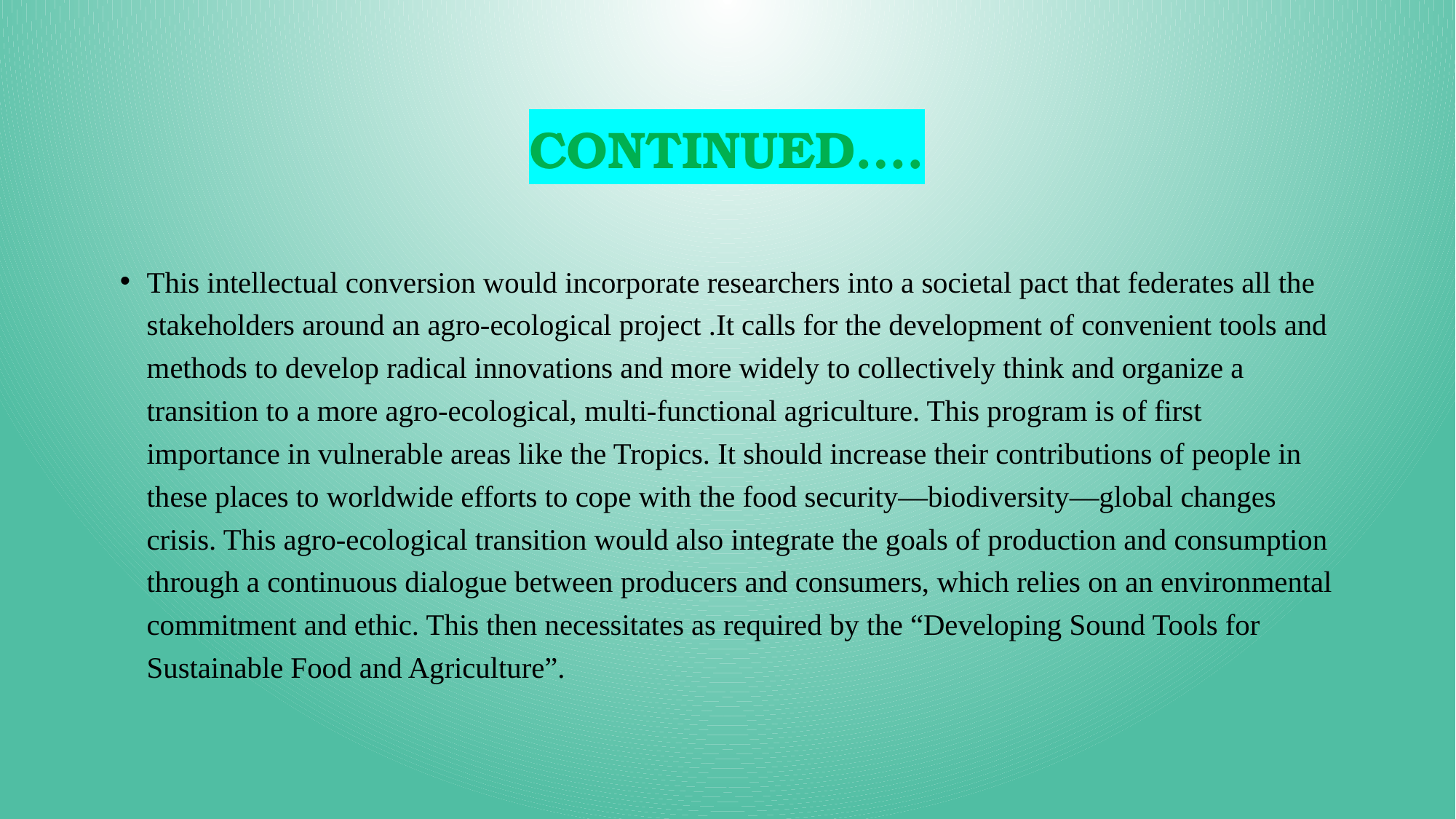

# Continued….
This intellectual conversion would incorporate researchers into a societal pact that federates all the stakeholders around an agro-ecological project .It calls for the development of convenient tools and methods to develop radical innovations and more widely to collectively think and organize a transition to a more agro-ecological, multi-functional agriculture. This program is of first importance in vulnerable areas like the Tropics. It should increase their contributions of people in these places to worldwide efforts to cope with the food security—biodiversity—global changes crisis. This agro-ecological transition would also integrate the goals of production and consumption through a continuous dialogue between producers and consumers, which relies on an environmental commitment and ethic. This then necessitates as required by the “Developing Sound Tools for Sustainable Food and Agriculture”.